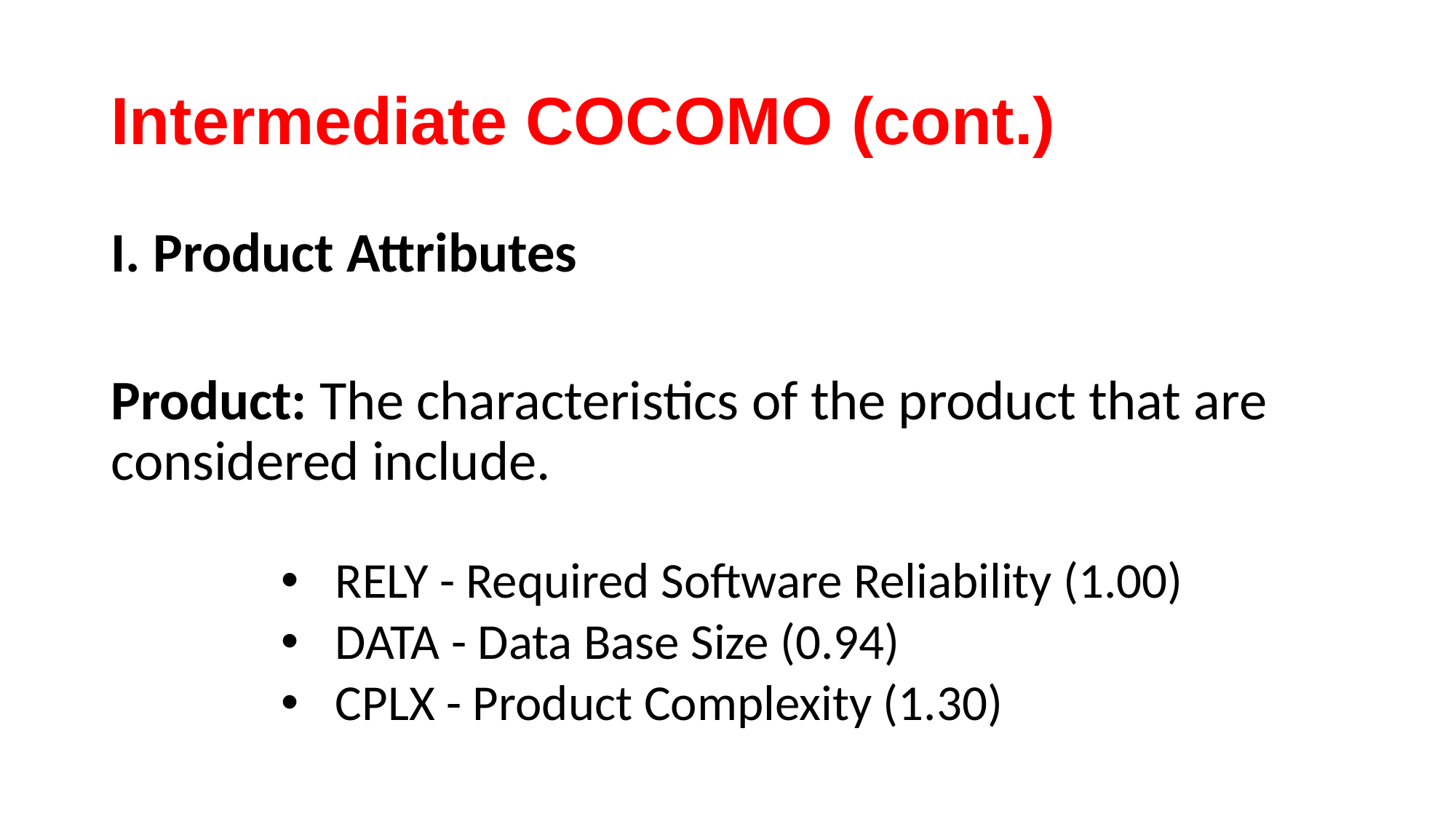

# Intermediate COCOMO (cont.)
I. Product Attributes

Product: The characteristics of the product that are considered include.

RELY - Required Software Reliability (1.00)
DATA - Data Base Size (0.94)
CPLX - Product Complexity (1.30)